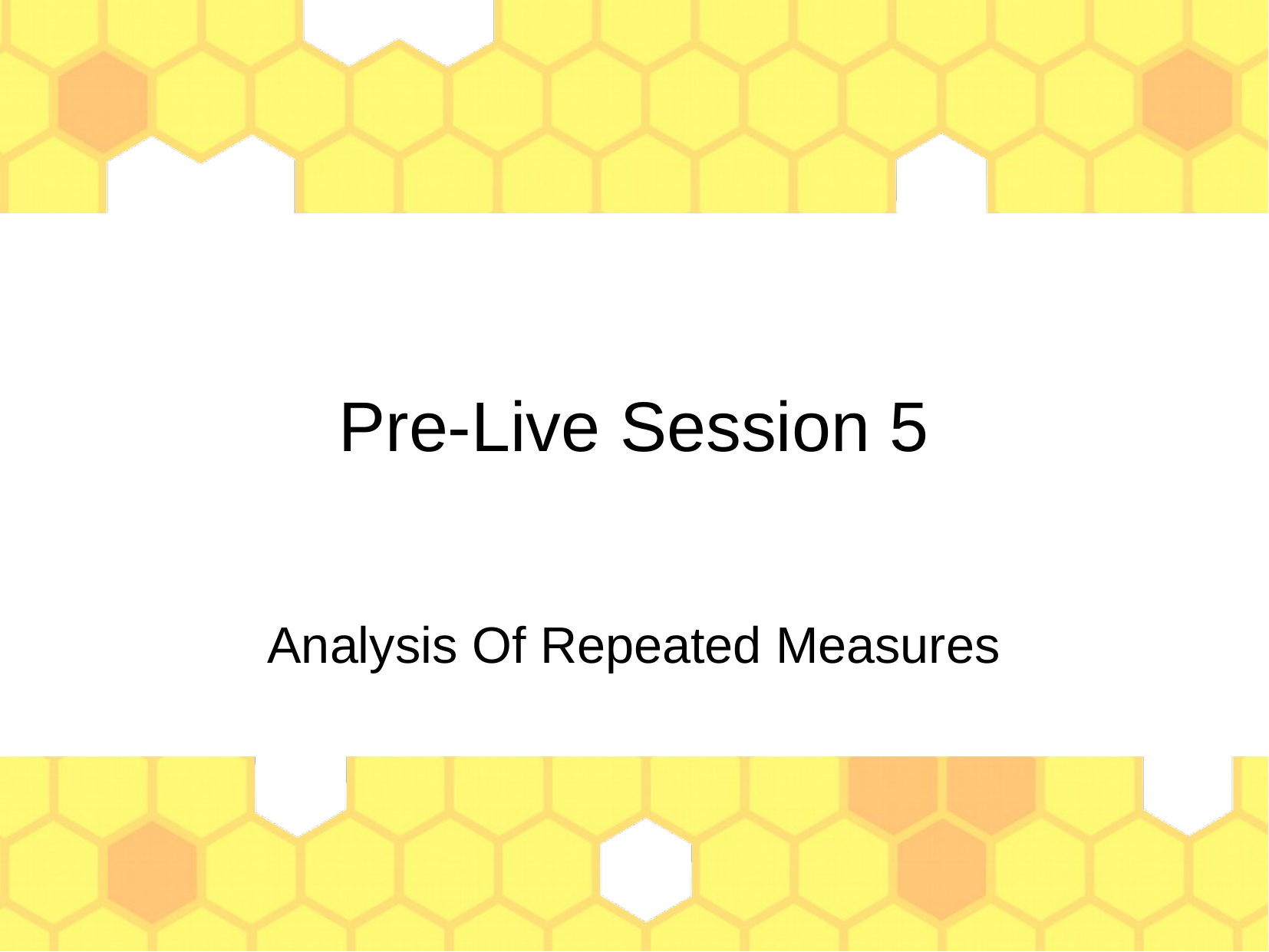

Pre-Live Session 5
Analysis Of Repeated Measures